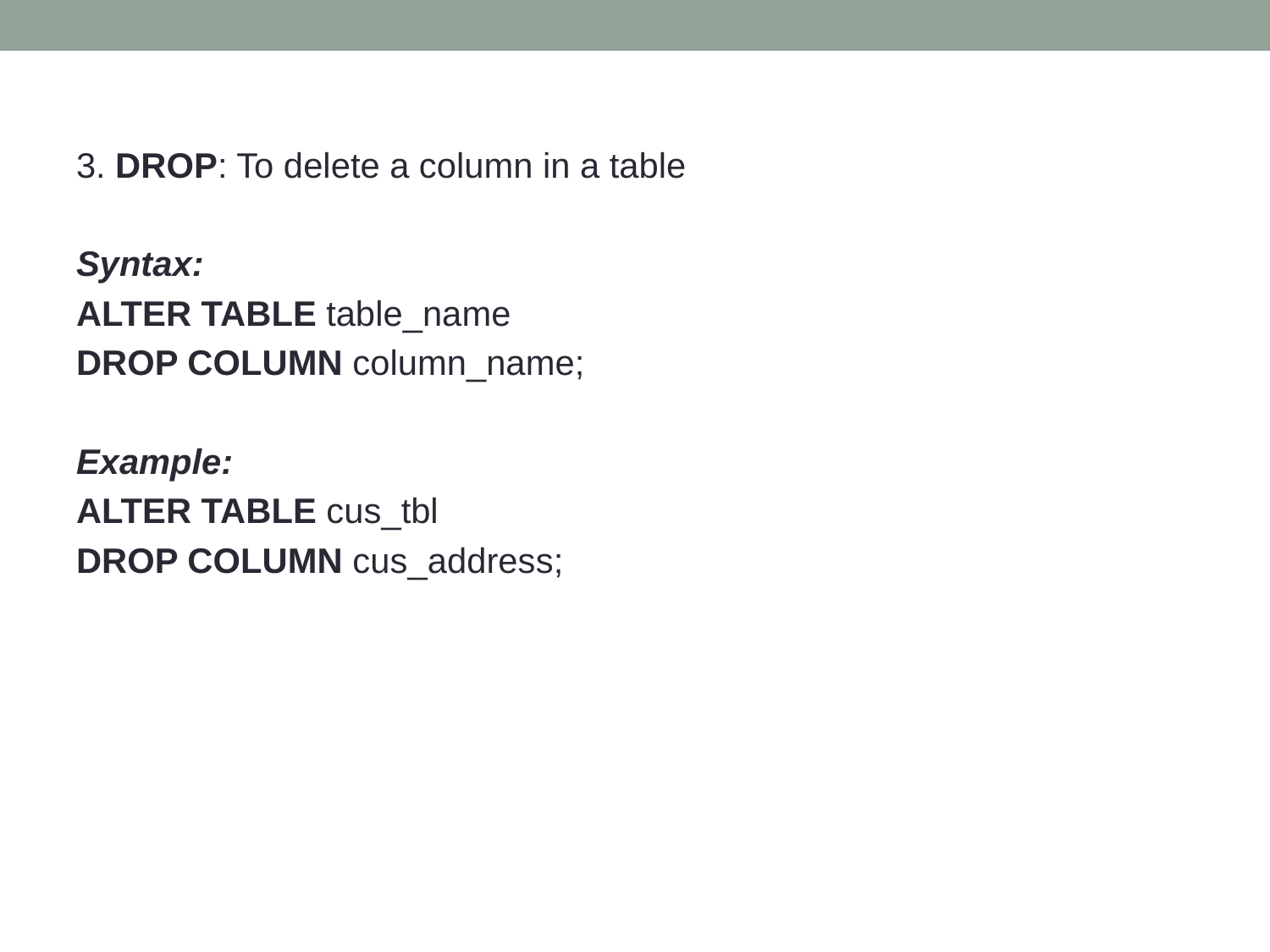

3. DROP: To delete a column in a table

Syntax:
ALTER TABLE table_name
DROP COLUMN column_name;

Example:
ALTER TABLE cus_tbl
DROP COLUMN cus_address;